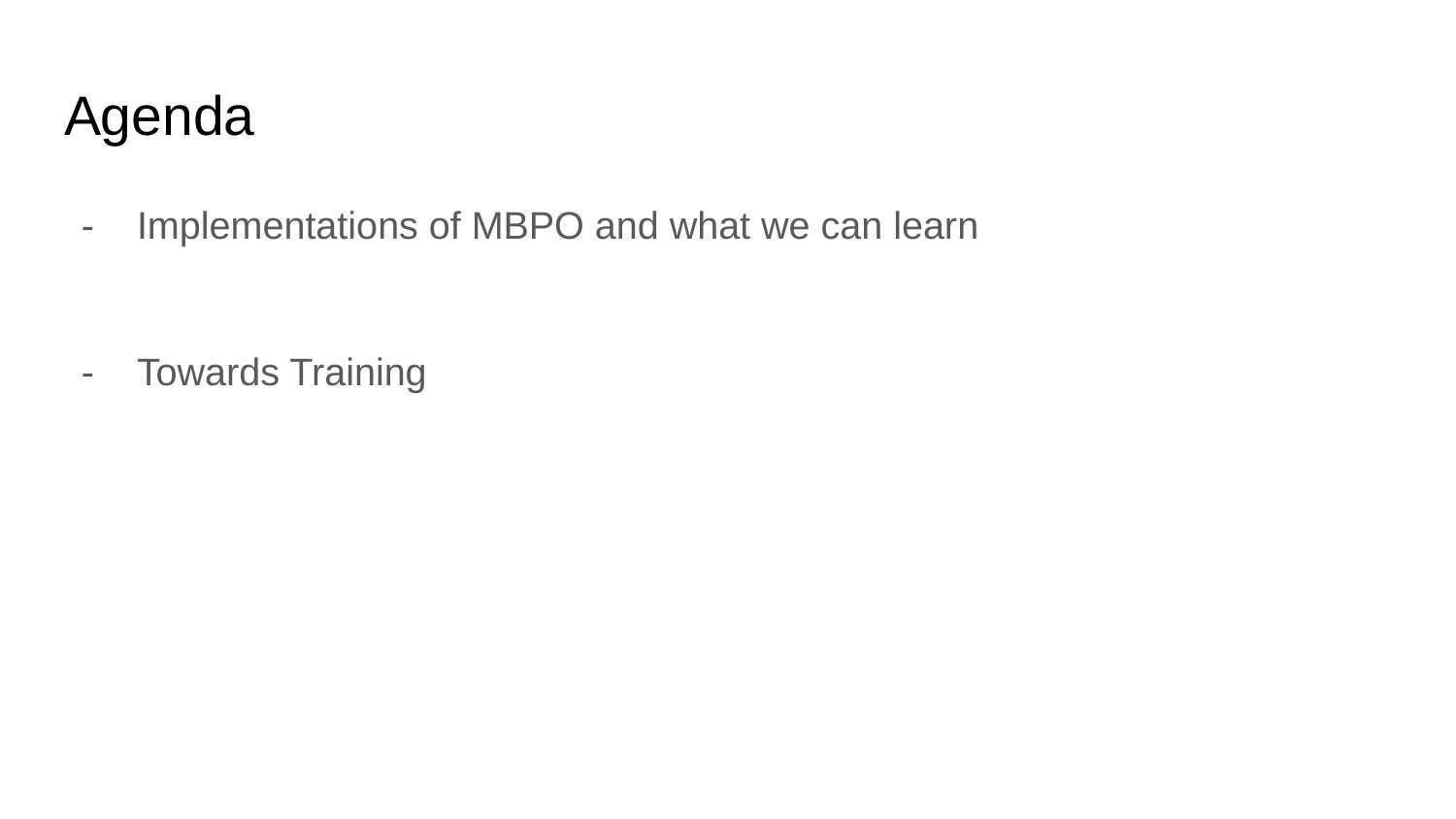

# Agenda
Implementations of MBPO and what we can learn

Towards Training